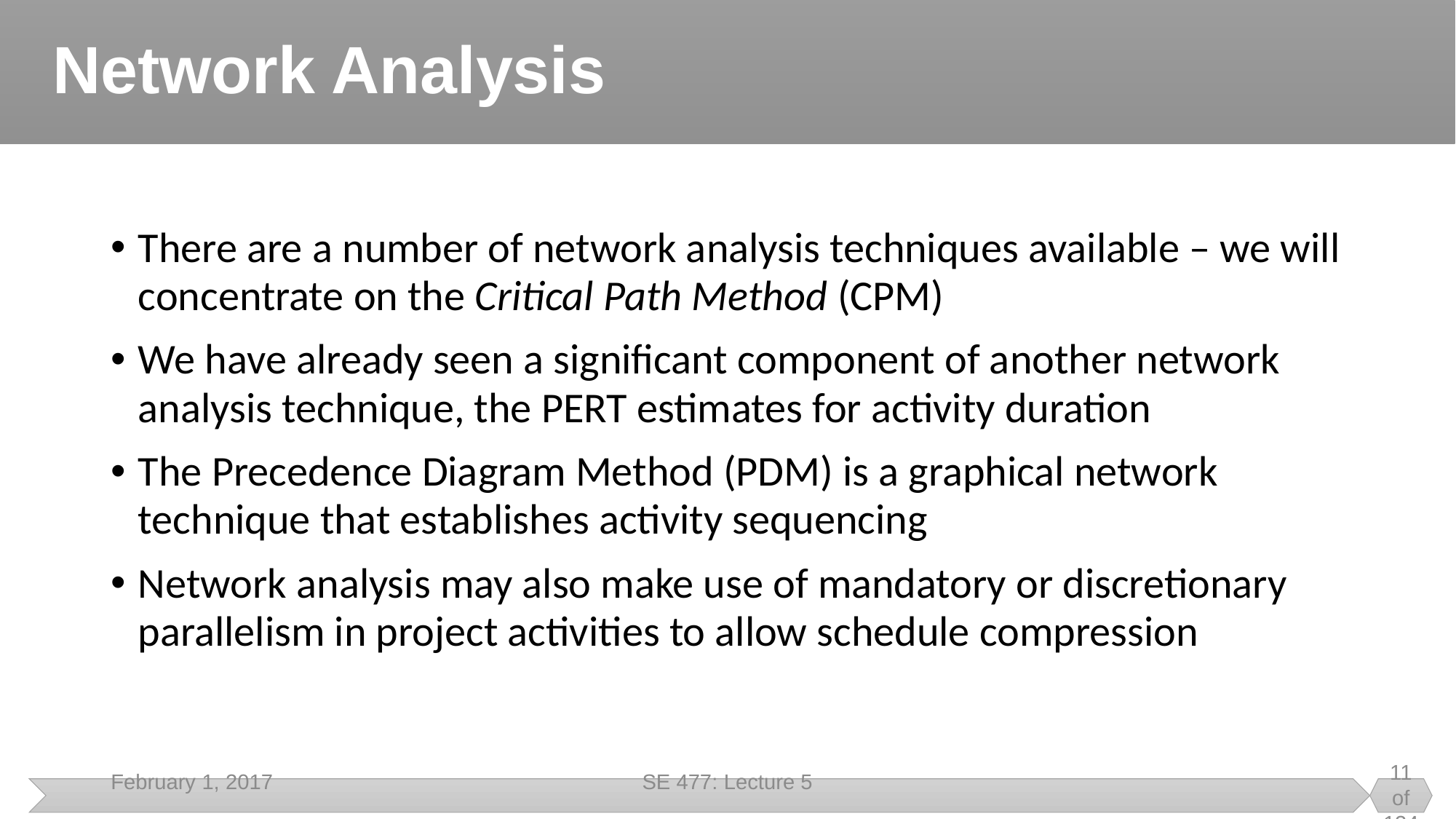

# Network Analysis
There are a number of network analysis techniques available – we will concentrate on the Critical Path Method (CPM)
We have already seen a significant component of another network analysis technique, the PERT estimates for activity duration
The Precedence Diagram Method (PDM) is a graphical network technique that establishes activity sequencing
Network analysis may also make use of mandatory or discretionary parallelism in project activities to allow schedule compression

February 1, 2017
SE 477: Lecture 5
11 of 134